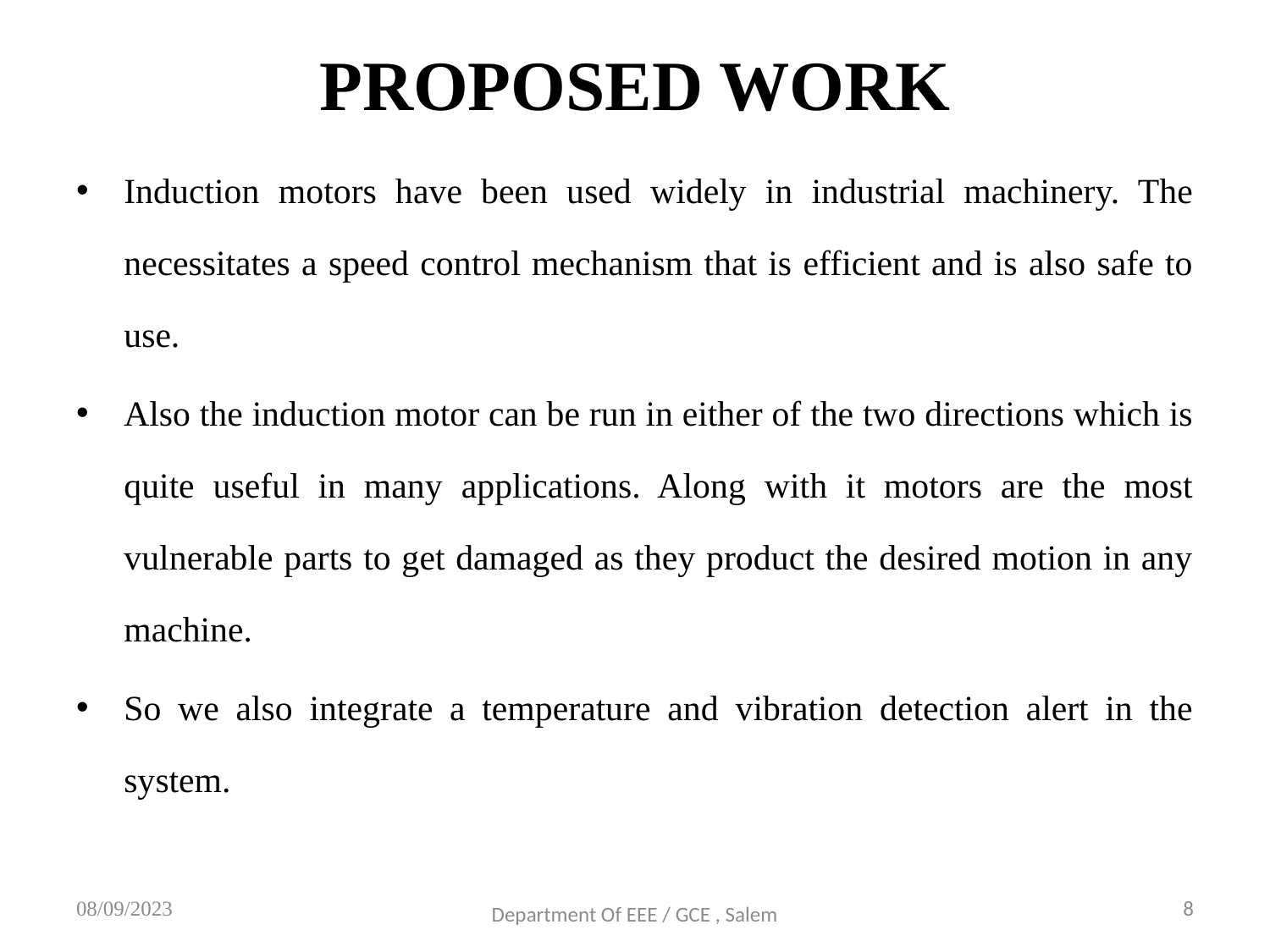

# PROPOSED WORK
Induction motors have been used widely in industrial machinery. The necessitates a speed control mechanism that is efficient and is also safe to use.
Also the induction motor can be run in either of the two directions which is quite useful in many applications. Along with it motors are the most vulnerable parts to get damaged as they product the desired motion in any machine.
So we also integrate a temperature and vibration detection alert in the system.
08/09/2023
8
Department Of EEE / GCE , Salem